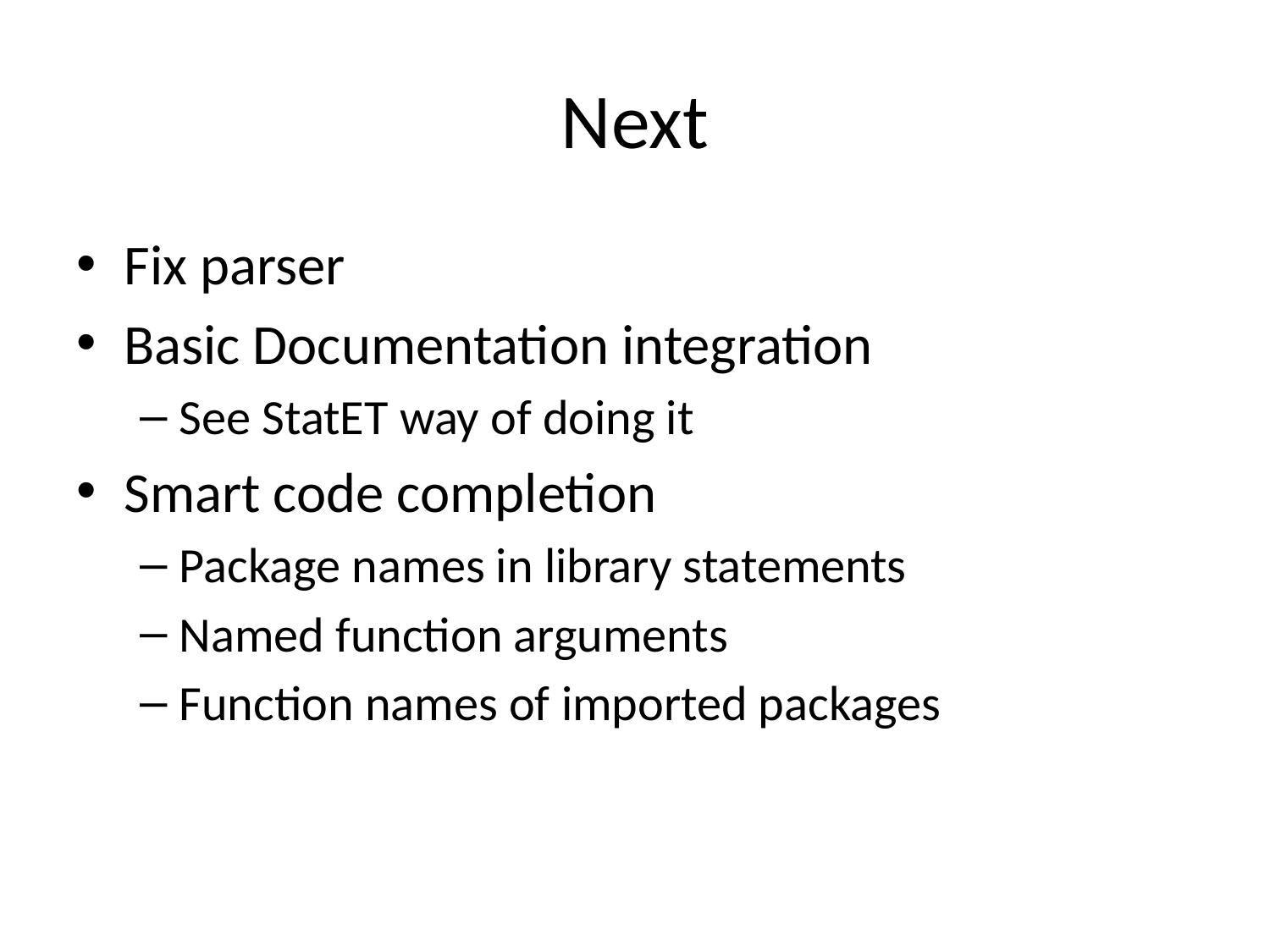

# Next
Fix parser
Basic Documentation integration
See StatET way of doing it
Smart code completion
Package names in library statements
Named function arguments
Function names of imported packages